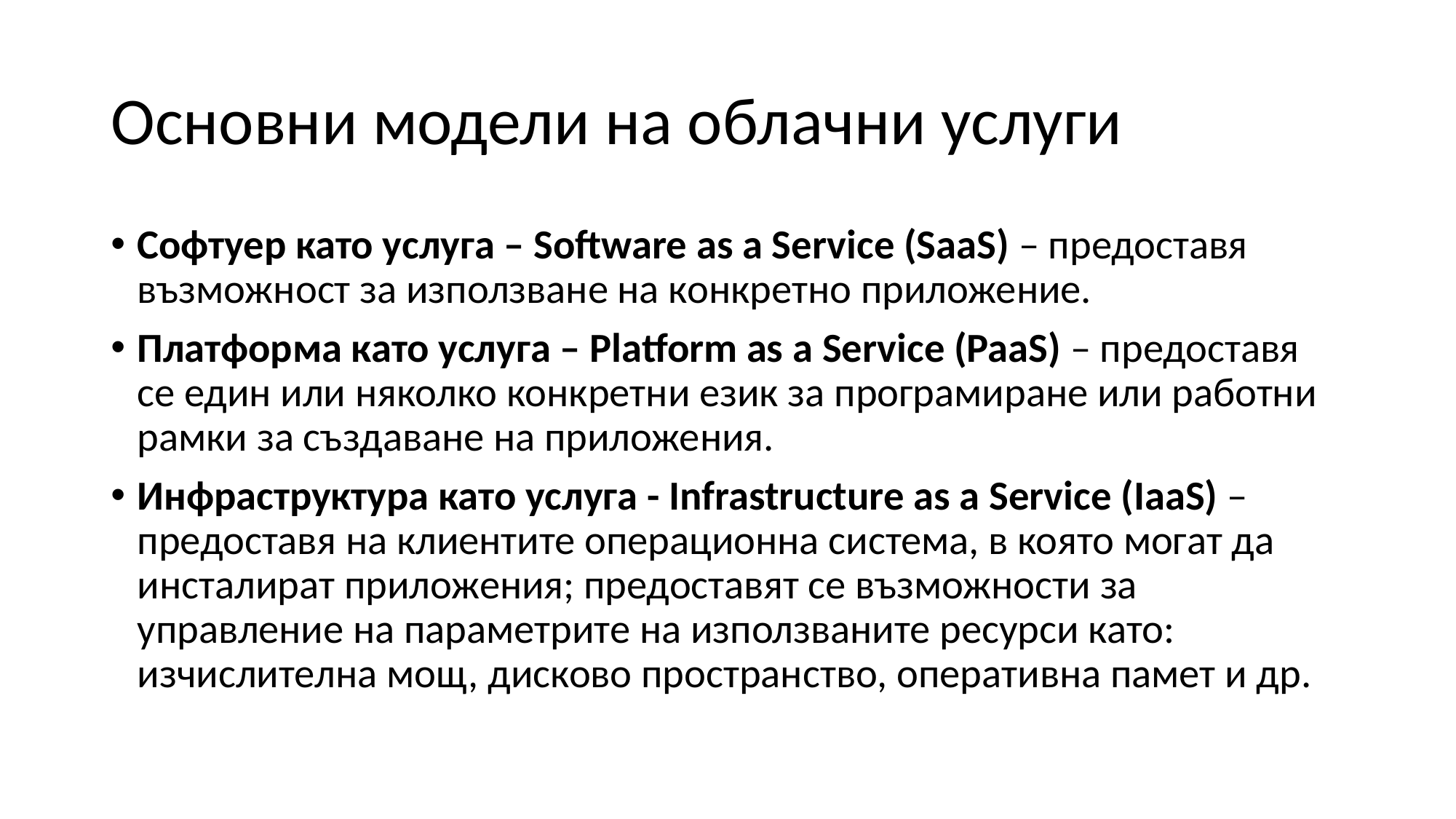

# Основни модели на облачни услуги
Софтуер като услуга – Software as a Service (SaaS) – предоставя възможност за използване на конкретно приложение.
Платформа като услуга – Platform as a Service (PaaS) – предоставя се един или няколко конкретни език за програмиране или работни рамки за създаване на приложения.
Инфраструктура като услуга - Infrastructure as a Service (IaaS) – предоставя на клиентите операционна система, в която могат да инсталират приложения; предоставят се възможности за управление на параметрите на използваните ресурси като: изчислителна мощ, дисково пространство, оперативна памет и др.